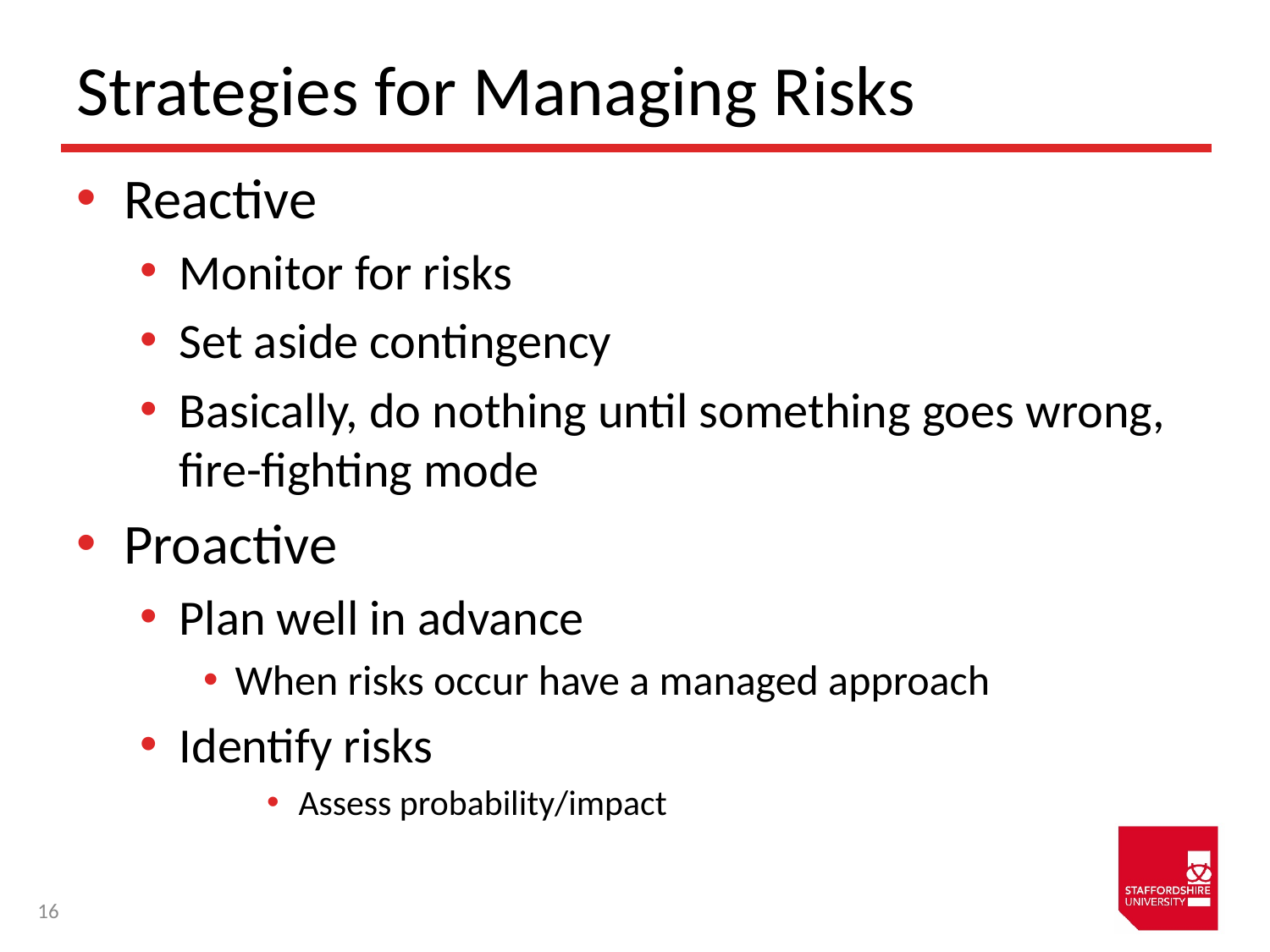

# Strategies for Managing Risks
Reactive
Monitor for risks
Set aside contingency
Basically, do nothing until something goes wrong, fire-fighting mode
Proactive
Plan well in advance
When risks occur have a managed approach
Identify risks
Assess probability/impact